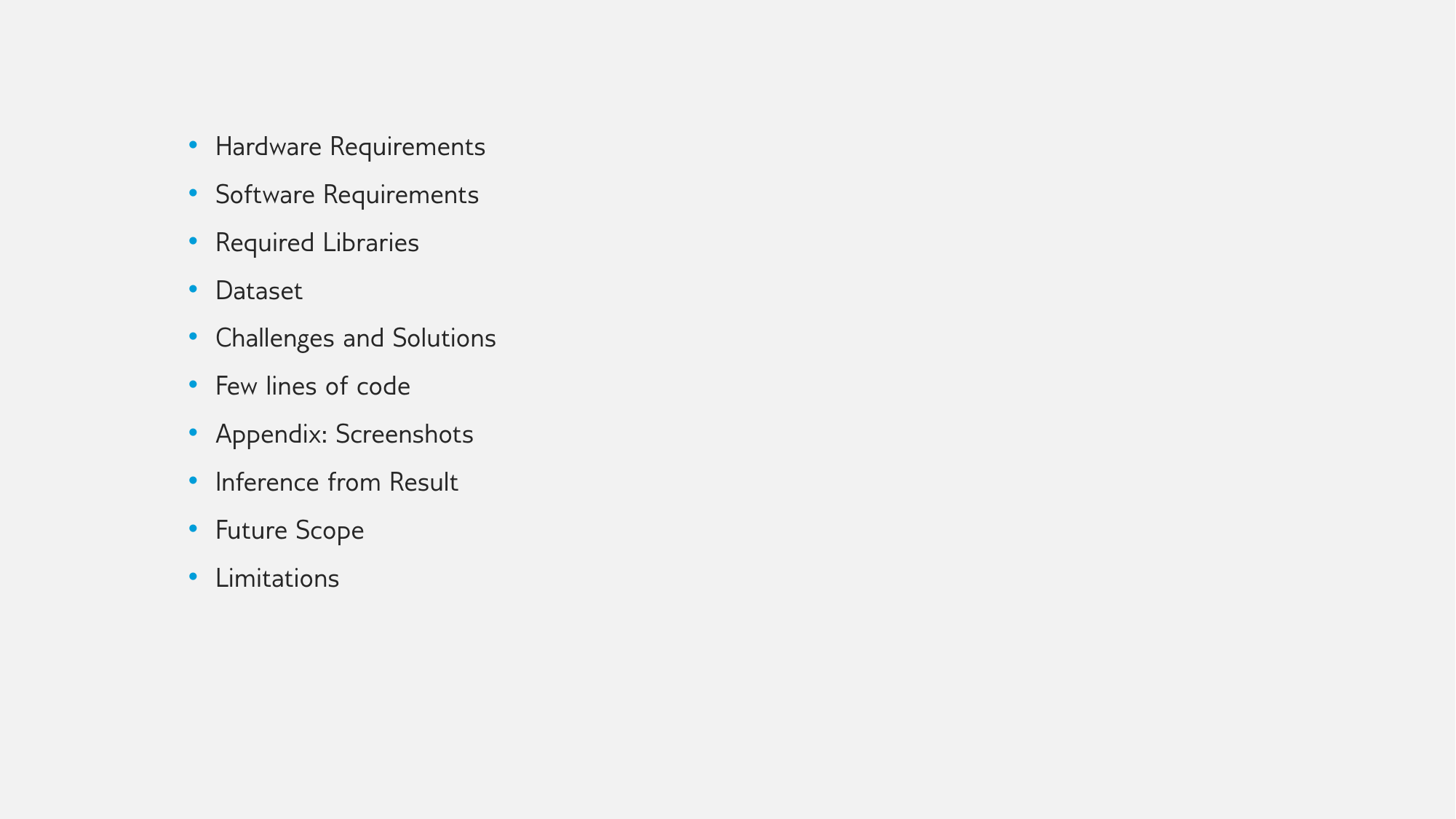

Hardware Requirements
Software Requirements
Required Libraries
Dataset
Challenges and Solutions
Few lines of code
Appendix: Screenshots
Inference from Result
Future Scope
Limitations